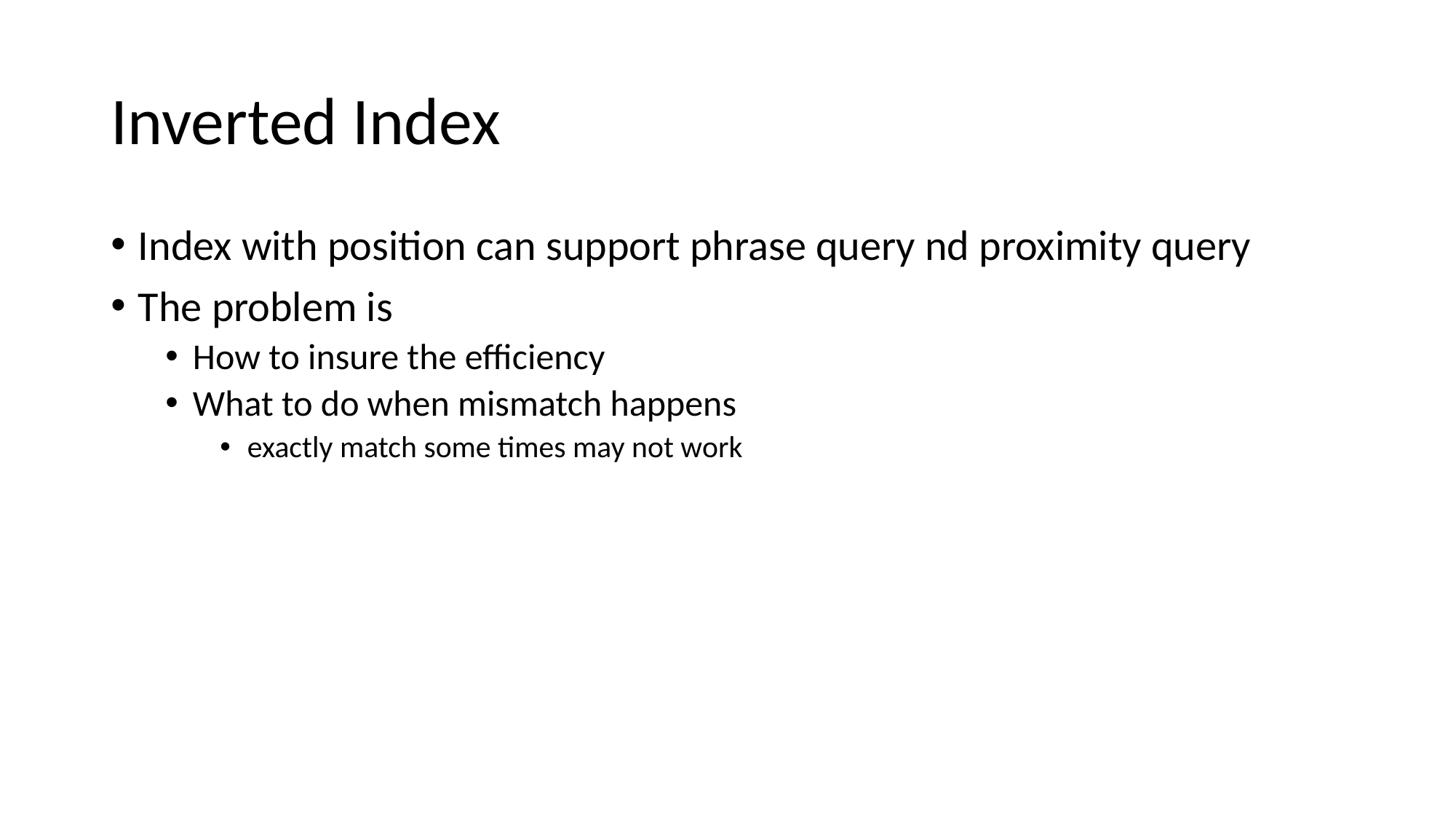

# Inverted Index
Index with position can support phrase query nd proximity query
The problem is
How to insure the efficiency
What to do when mismatch happens
exactly match some times may not work